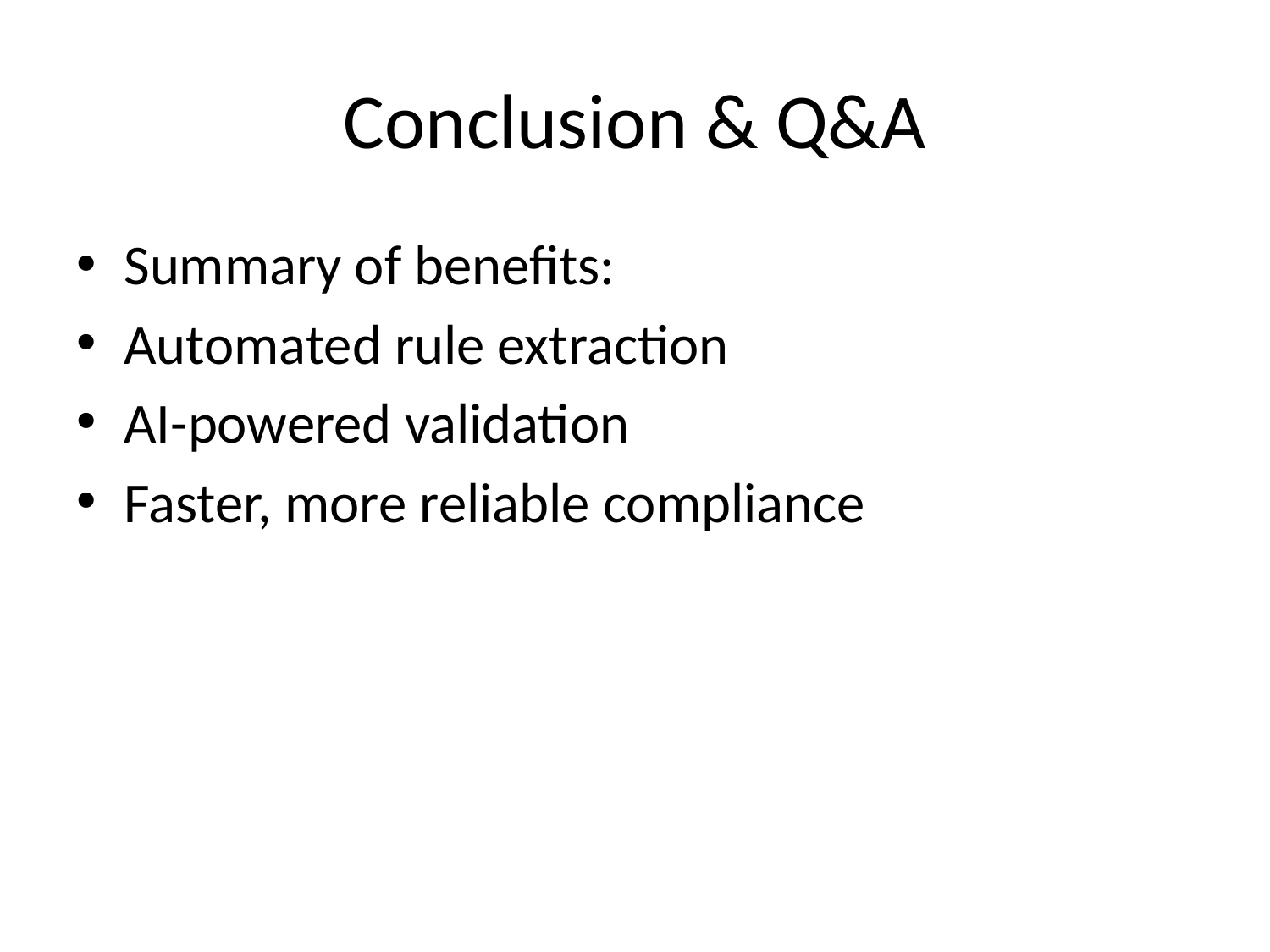

# Conclusion & Q&A
Summary of benefits:
Automated rule extraction
AI-powered validation
Faster, more reliable compliance